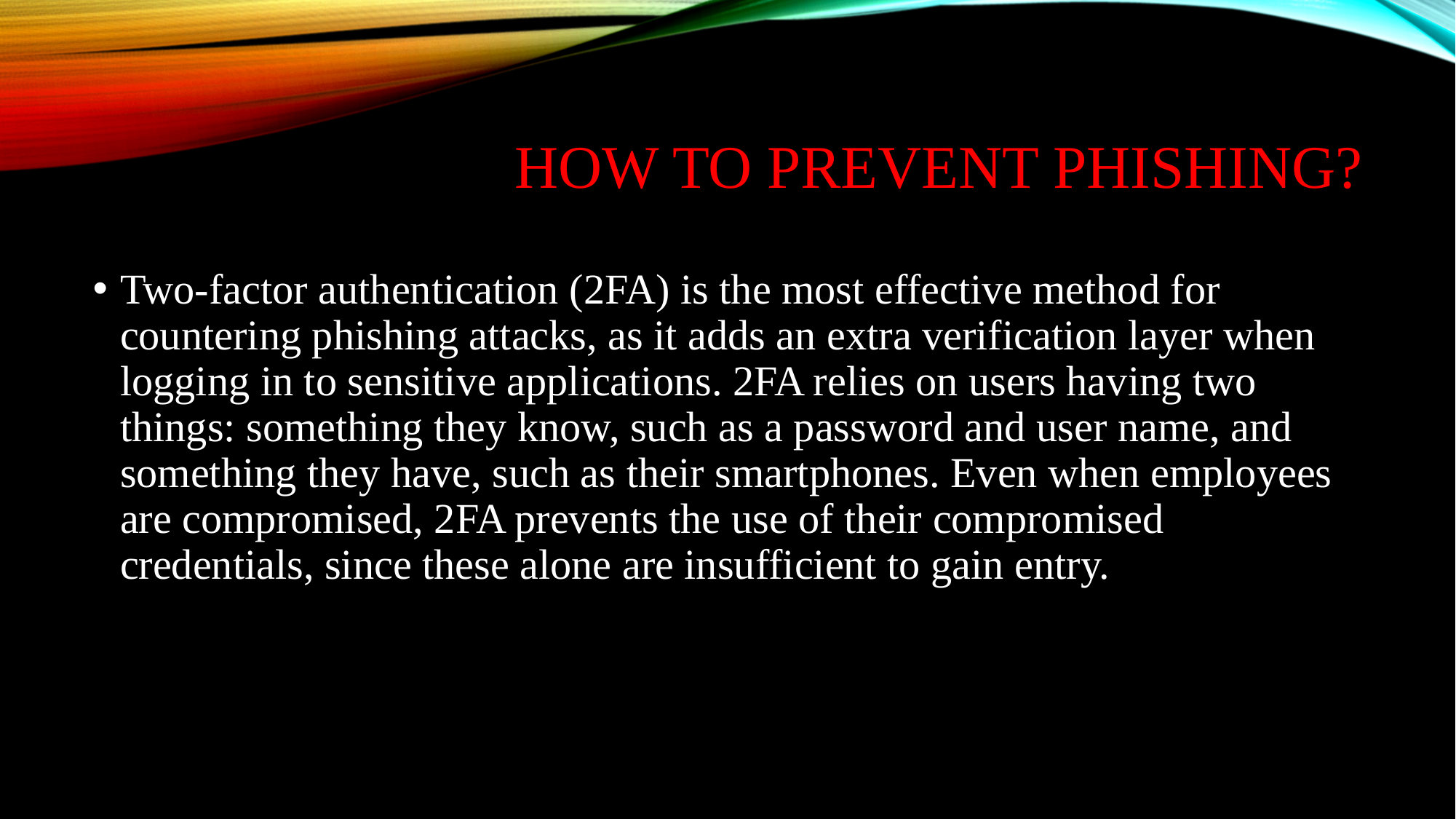

# How to Prevent Phishing?
Two-factor authentication (2FA) is the most effective method for countering phishing attacks, as it adds an extra verification layer when logging in to sensitive applications. 2FA relies on users having two things: something they know, such as a password and user name, and something they have, such as their smartphones. Even when employees are compromised, 2FA prevents the use of their compromised credentials, since these alone are insufficient to gain entry.